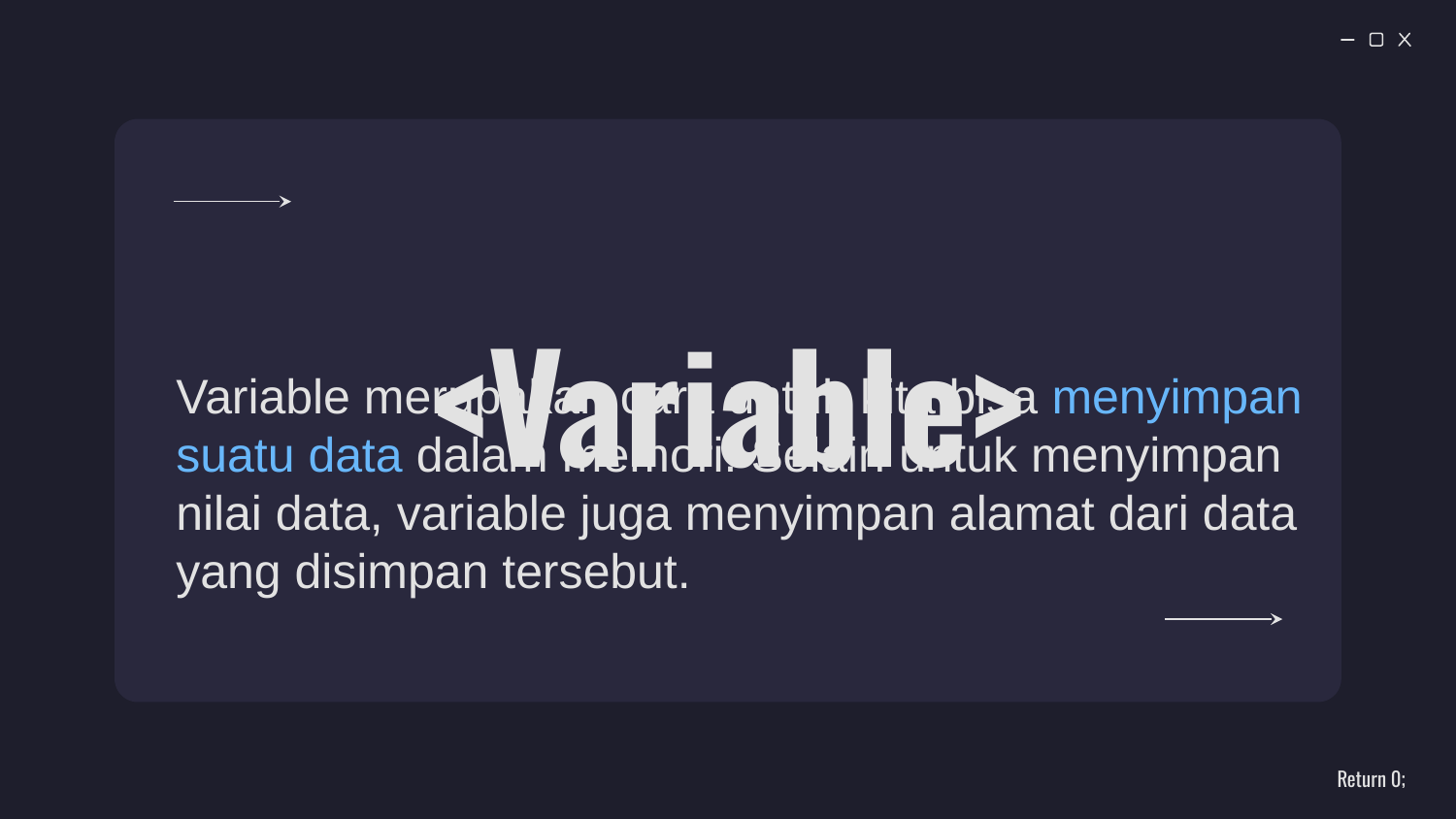

# <Variable>
Variable merupakan cara untuk kita bisa menyimpan suatu data dalam memori. Selain untuk menyimpan nilai data, variable juga menyimpan alamat dari data yang disimpan tersebut.
Return 0;